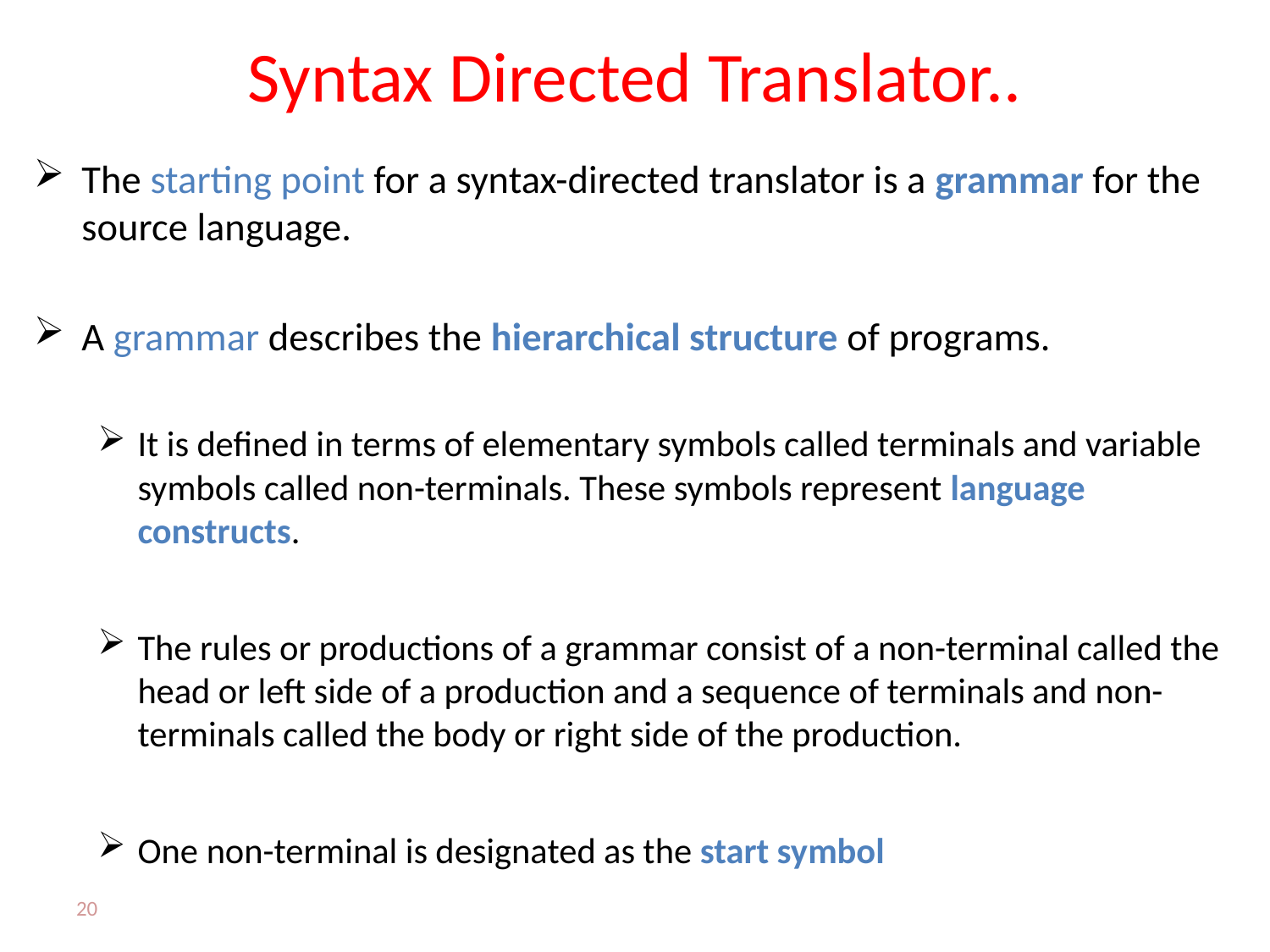

# Syntax Directed Translator..
The starting point for a syntax-directed translator is a grammar for the source language.

A grammar describes the hierarchical structure of programs.

It is defined in terms of elementary symbols called terminals and variable symbols called non-terminals. These symbols represent language constructs.

The rules or productions of a grammar consist of a non-terminal called the head or left side of a production and a sequence of terminals and non-terminals called the body or right side of the production.

One non-terminal is designated as the start symbol
20